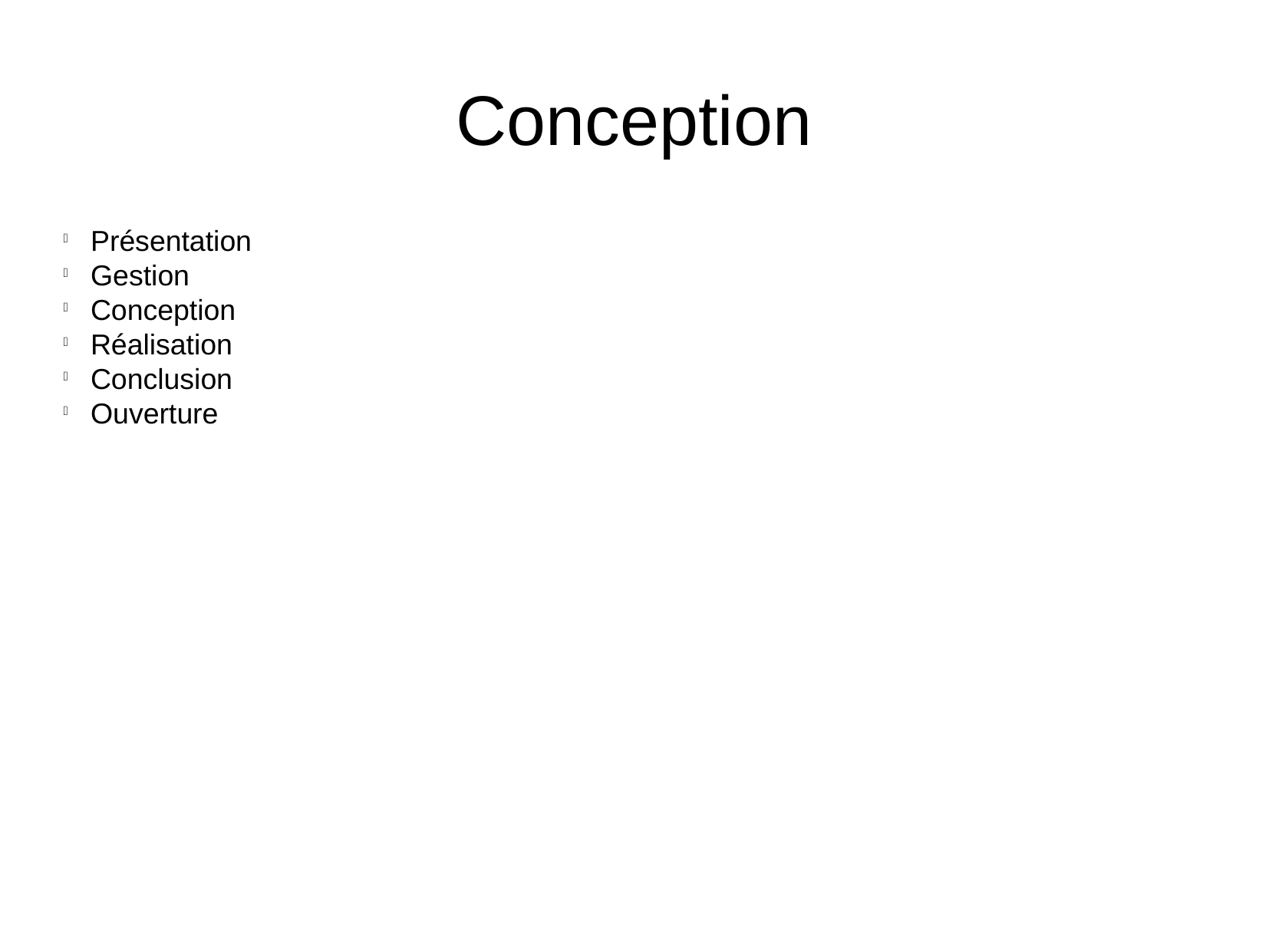

Conception
Présentation
Gestion
Conception
Réalisation
Conclusion
Ouverture